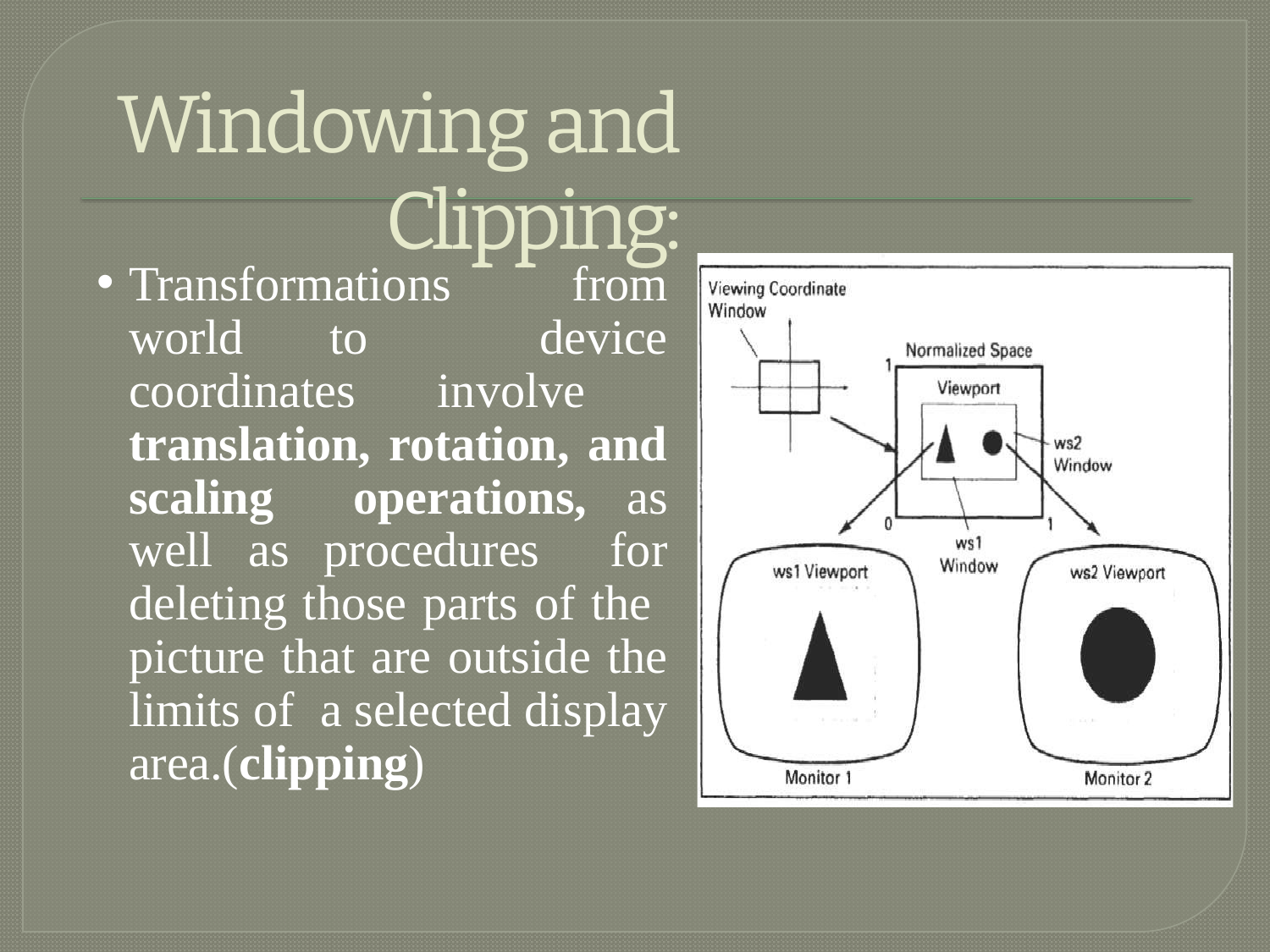

# Windowing and Clipping:
Transformations from world to  device coordinates involve  translation, rotation, and scaling  operations, as well as procedures  for deleting those parts of the  picture that are outside the limits of  a selected display area.(clipping)